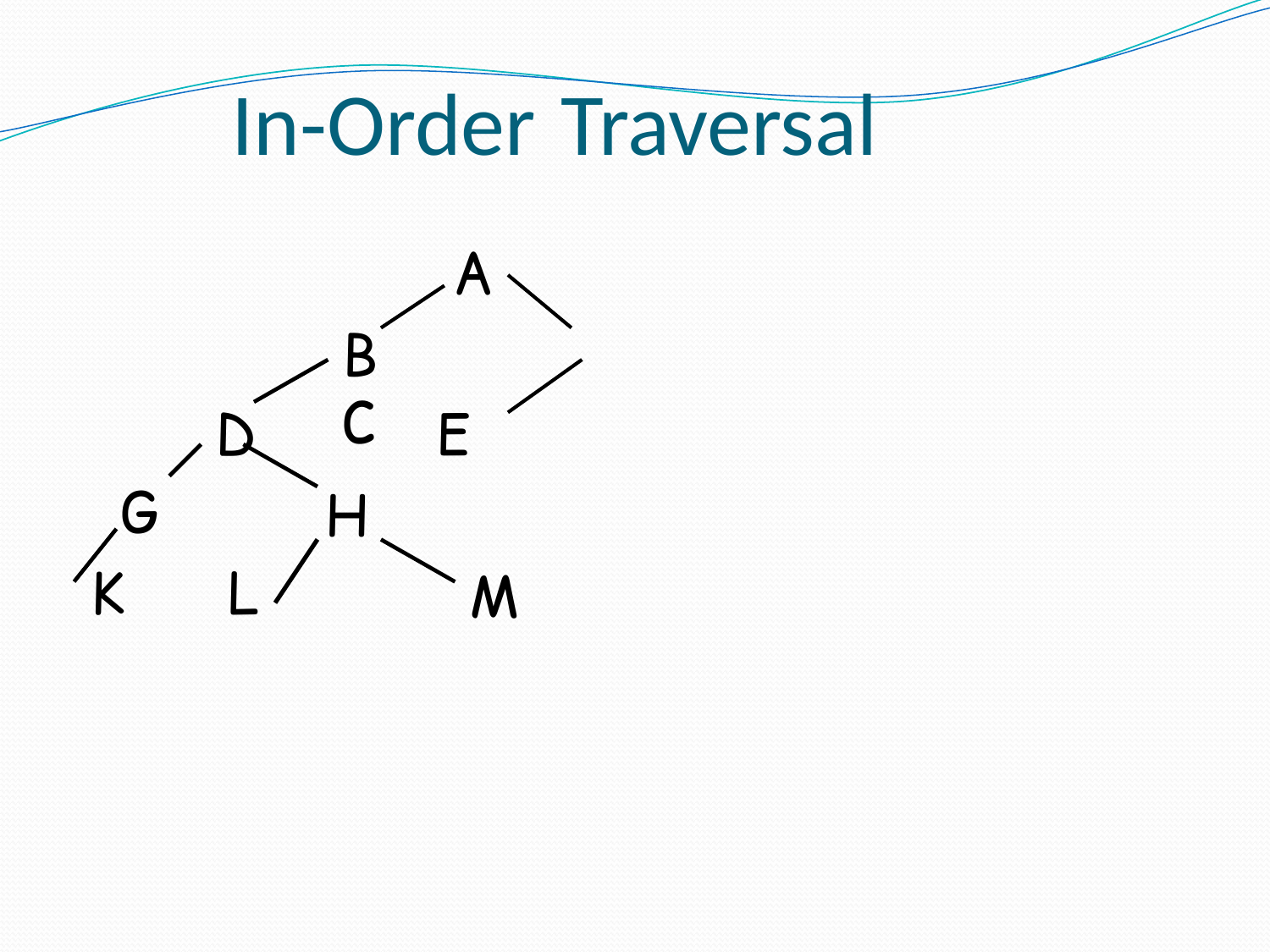

# In-Order Traversal
A
B	C

D
E

G
K	L
H

M
65